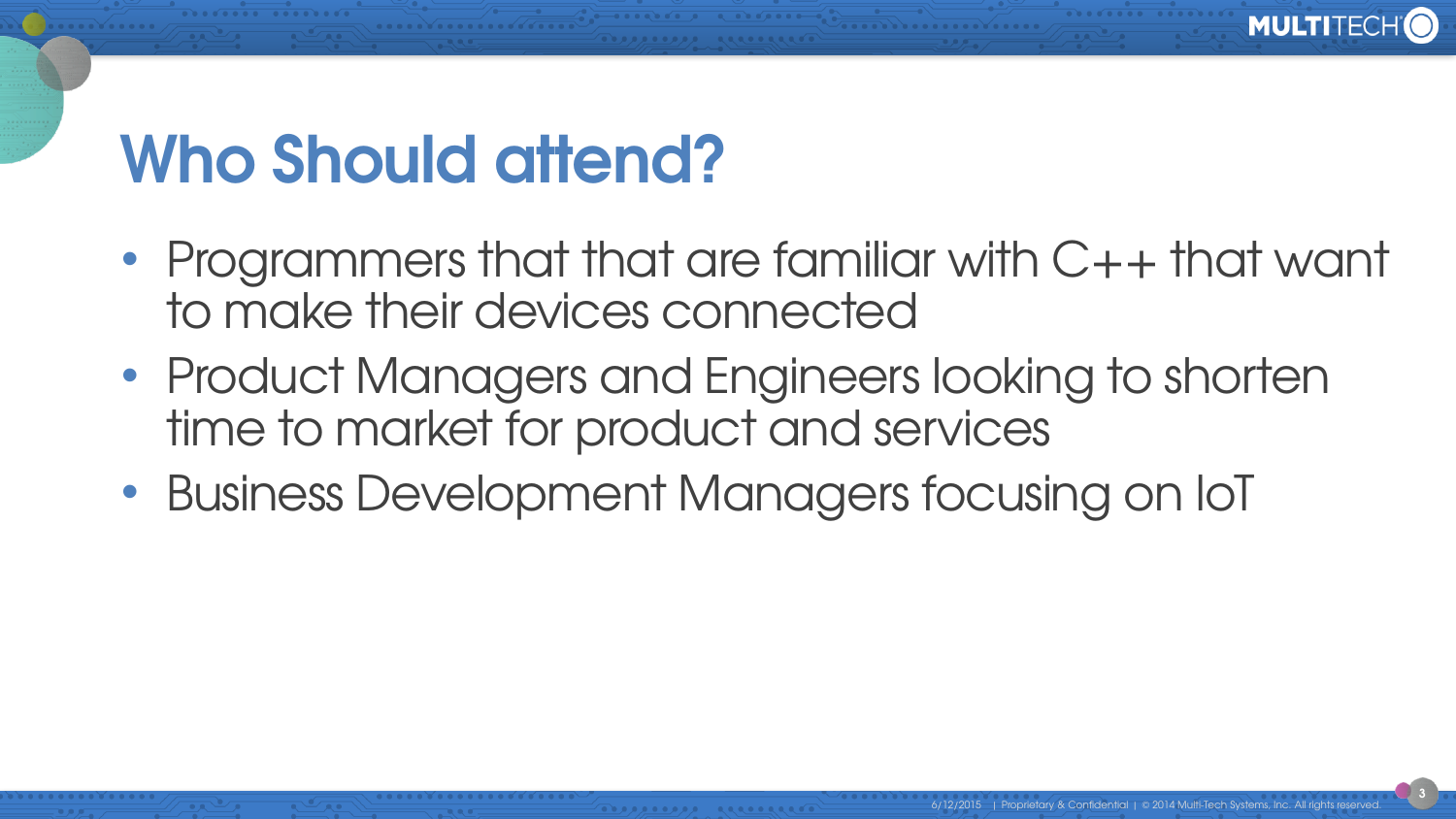

# Who Should attend?
Programmers that that are familiar with C++ that want to make their devices connected
Product Managers and Engineers looking to shorten time to market for product and services
Business Development Managers focusing on IoT

3
6/12/2015
 |  Proprietary & Confidential  |  © 2014 Multi-Tech Systems, Inc. All rights reserved.